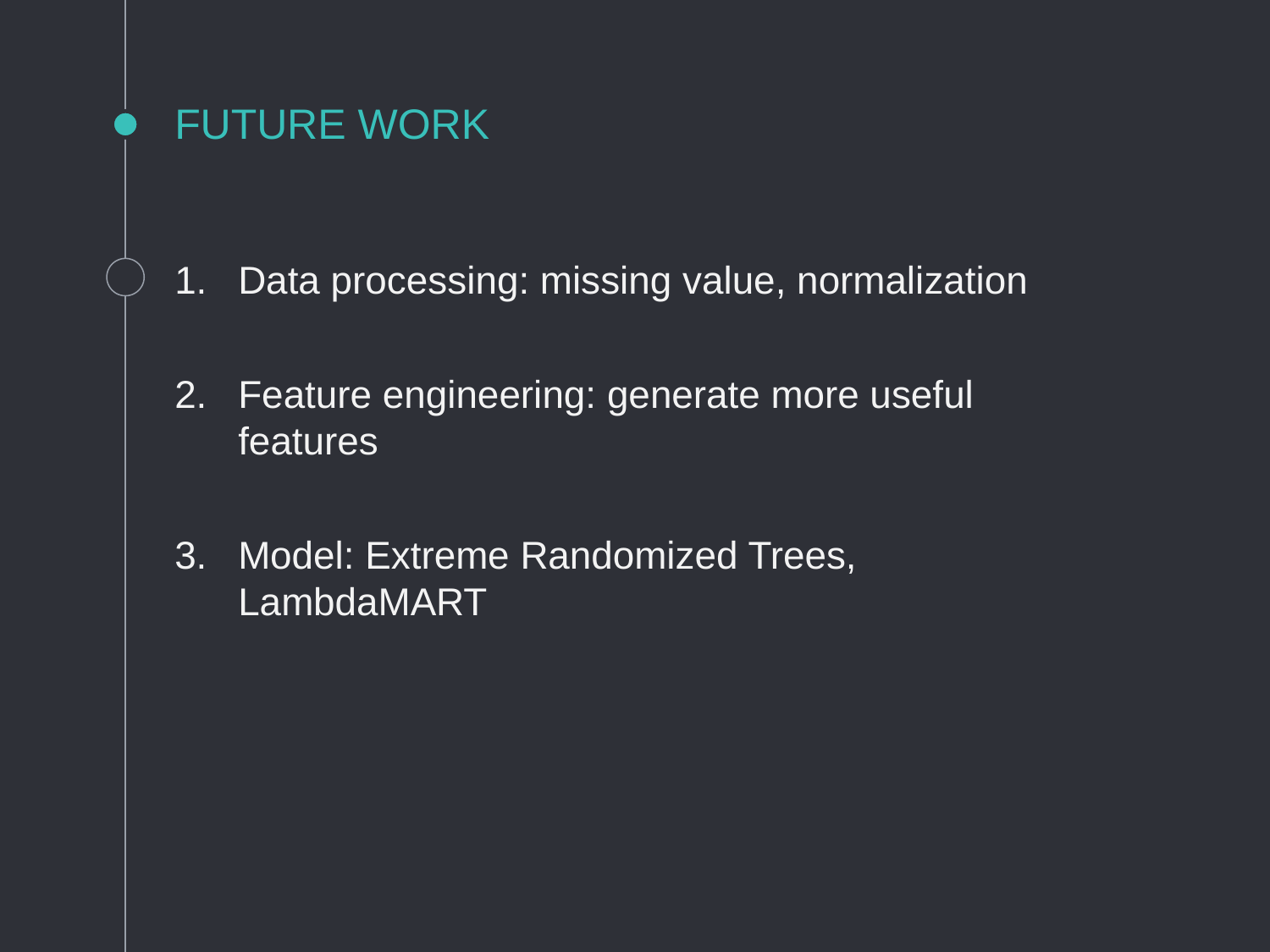

# FUTURE WORK
Data processing: missing value, normalization

Feature engineering: generate more useful features

Model: Extreme Randomized Trees, LambdaMART